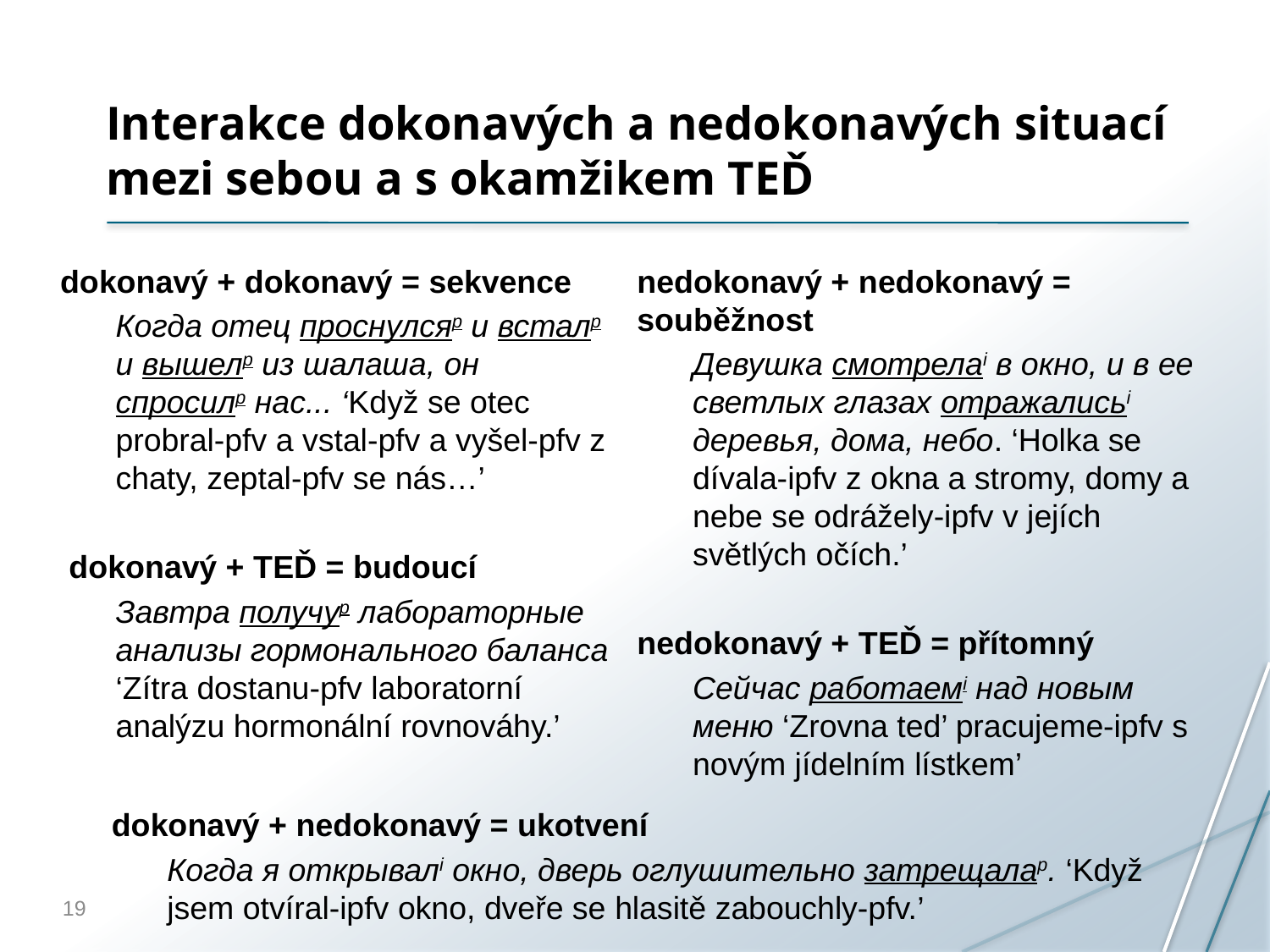

# Interakce dokonavých a nedokonavých situací mezi sebou a s okamžikem TEĎ
nedokonavý + nedokonavý = souběžnost
Девушка смотрелаi в окно, и в ее светлых глазах отражалисьi деревья, дома, небо. ‘Holka se dívala-ipfv z okna a stromy, domy a nebe se odrážely-ipfv v jejích světlých očích.’

nedokonavý + TEĎ = přítomný
Сейчас работаемi над новым меню ‘Zrovna ted’ pracujeme-ipfv s novým jídelním lístkem’
dokonavý + dokonavý = sekvence
Когда отец проснулсяp и всталp и вышелp из шалаша, он спросилp нас... ‘Když se otec probral-pfv a vstal-pfv a vyšel-pfv z chaty, zeptal-pfv se nás…’

 dokonavý + TEĎ = budoucí
Завтра получуp лабораторные анализы гормонального баланса ‘Zítra dostanu-pfv laboratorní analýzu hormonální rovnováhy.’
dokonavý + nedokonavý = ukotvení
Когда я открывалi окно, дверь оглушительно затрещалаp. ‘Když jsem otvíral-ipfv okno, dveře se hlasitě zabouchly-pfv.’
19